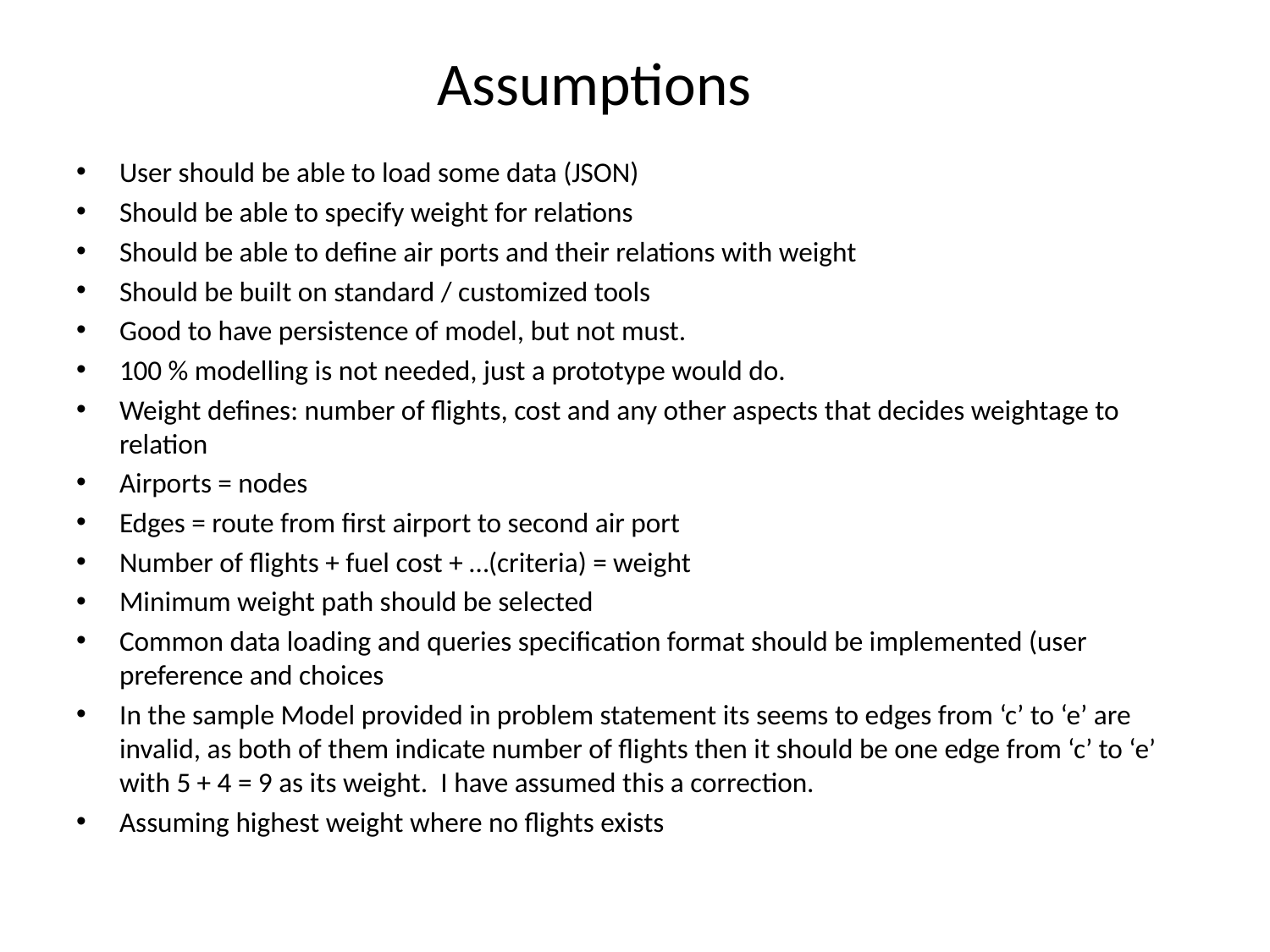

# Assumptions
User should be able to load some data (JSON)
Should be able to specify weight for relations
Should be able to define air ports and their relations with weight
Should be built on standard / customized tools
Good to have persistence of model, but not must.
100 % modelling is not needed, just a prototype would do.
Weight defines: number of flights, cost and any other aspects that decides weightage to relation
Airports = nodes
Edges = route from first airport to second air port
Number of flights + fuel cost + …(criteria) = weight
Minimum weight path should be selected
Common data loading and queries specification format should be implemented (user preference and choices
In the sample Model provided in problem statement its seems to edges from ‘c’ to ‘e’ are invalid, as both of them indicate number of flights then it should be one edge from ‘c’ to ‘e’ with 5 + 4 = 9 as its weight.  I have assumed this a correction.
Assuming highest weight where no flights exists